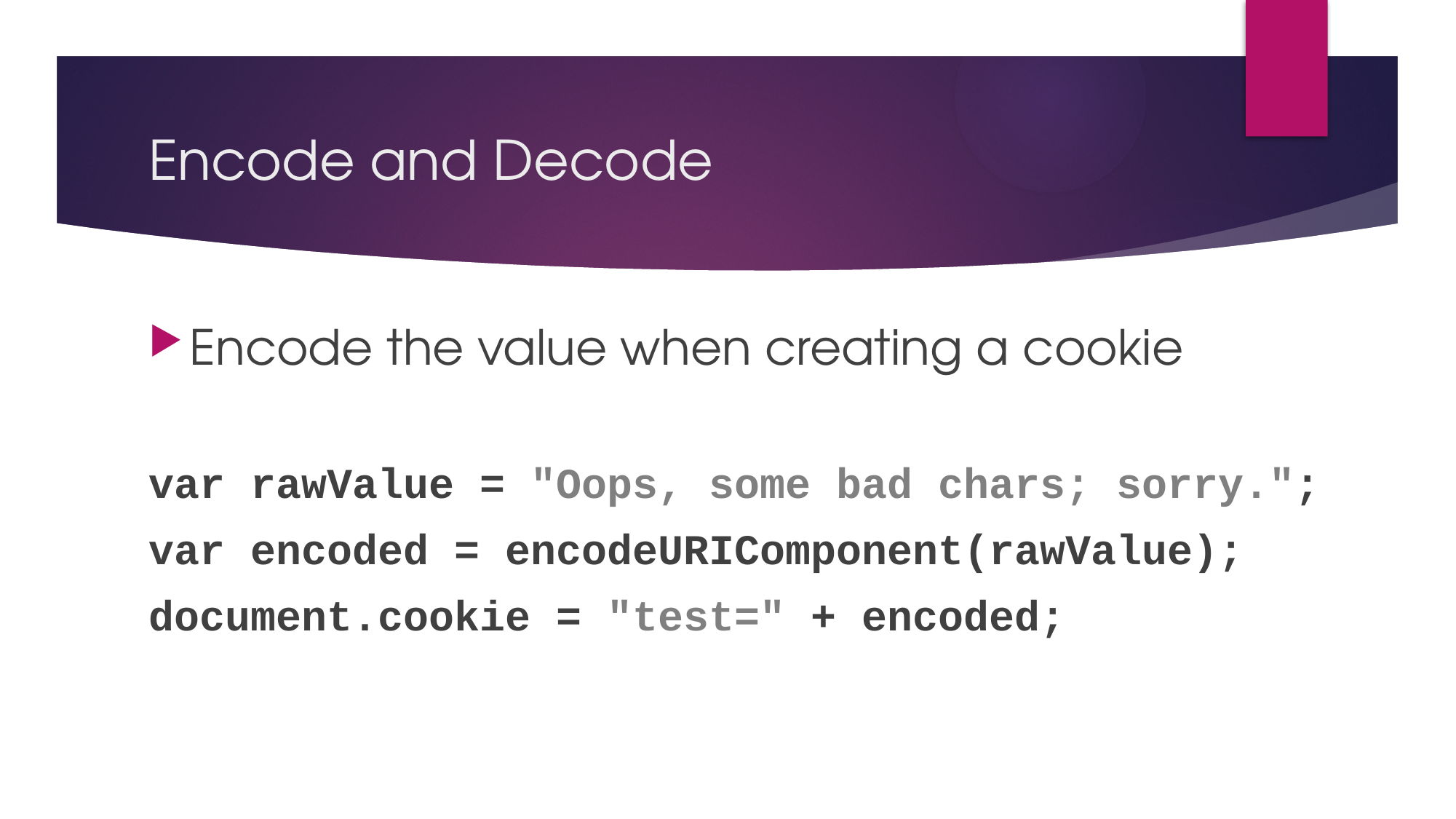

# Encode and Decode
Encode the value when creating a cookie

var rawValue = "Oops, some bad chars; sorry.";
var encoded = encodeURIComponent(rawValue);
document.cookie = "test=" + encoded;